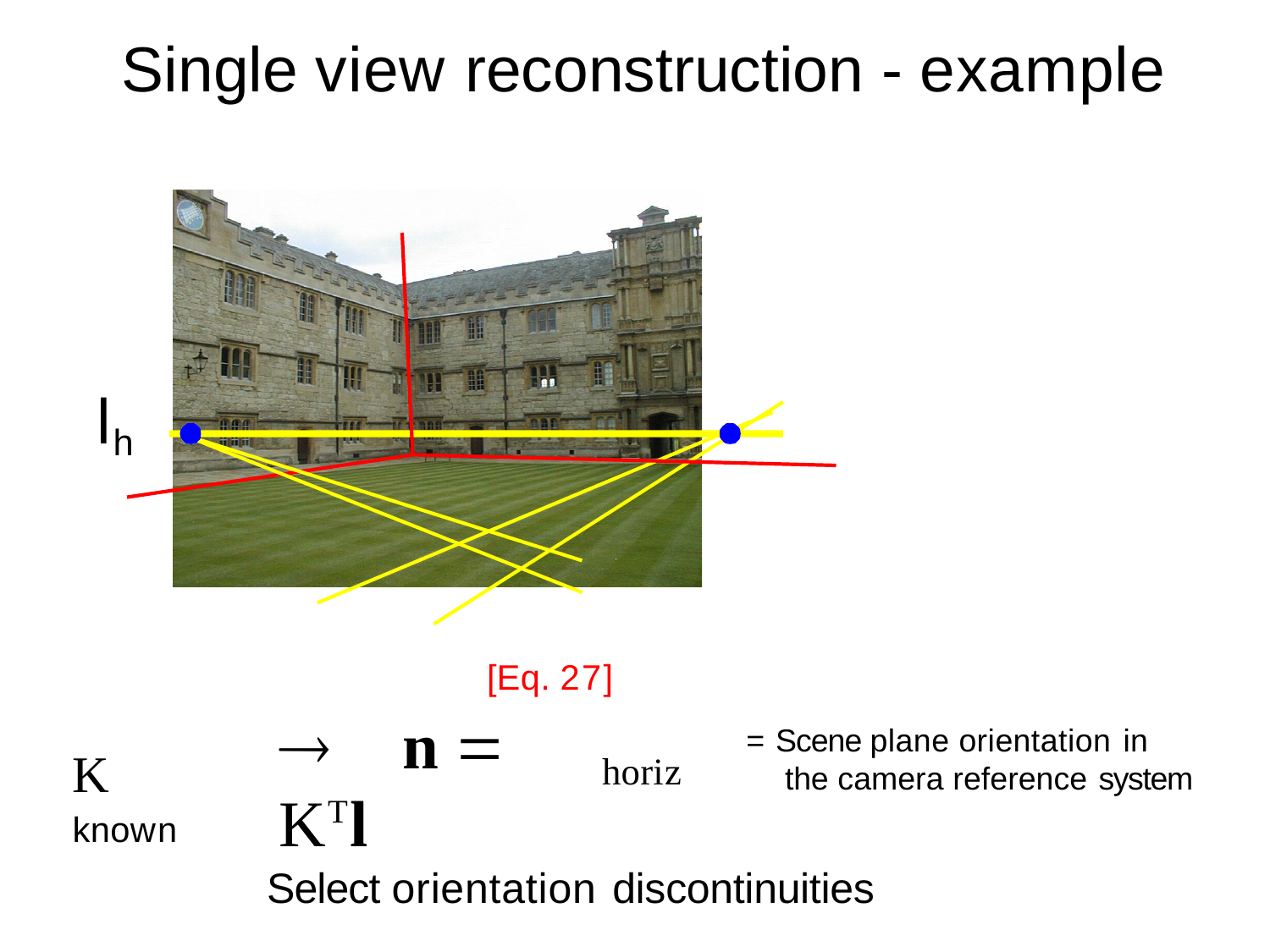

# Single view reconstruction - example

lh

[Eq. 27]
K	known
→	n = KTl
= Scene plane orientation in
the camera reference system
horiz
Select orientation discontinuities